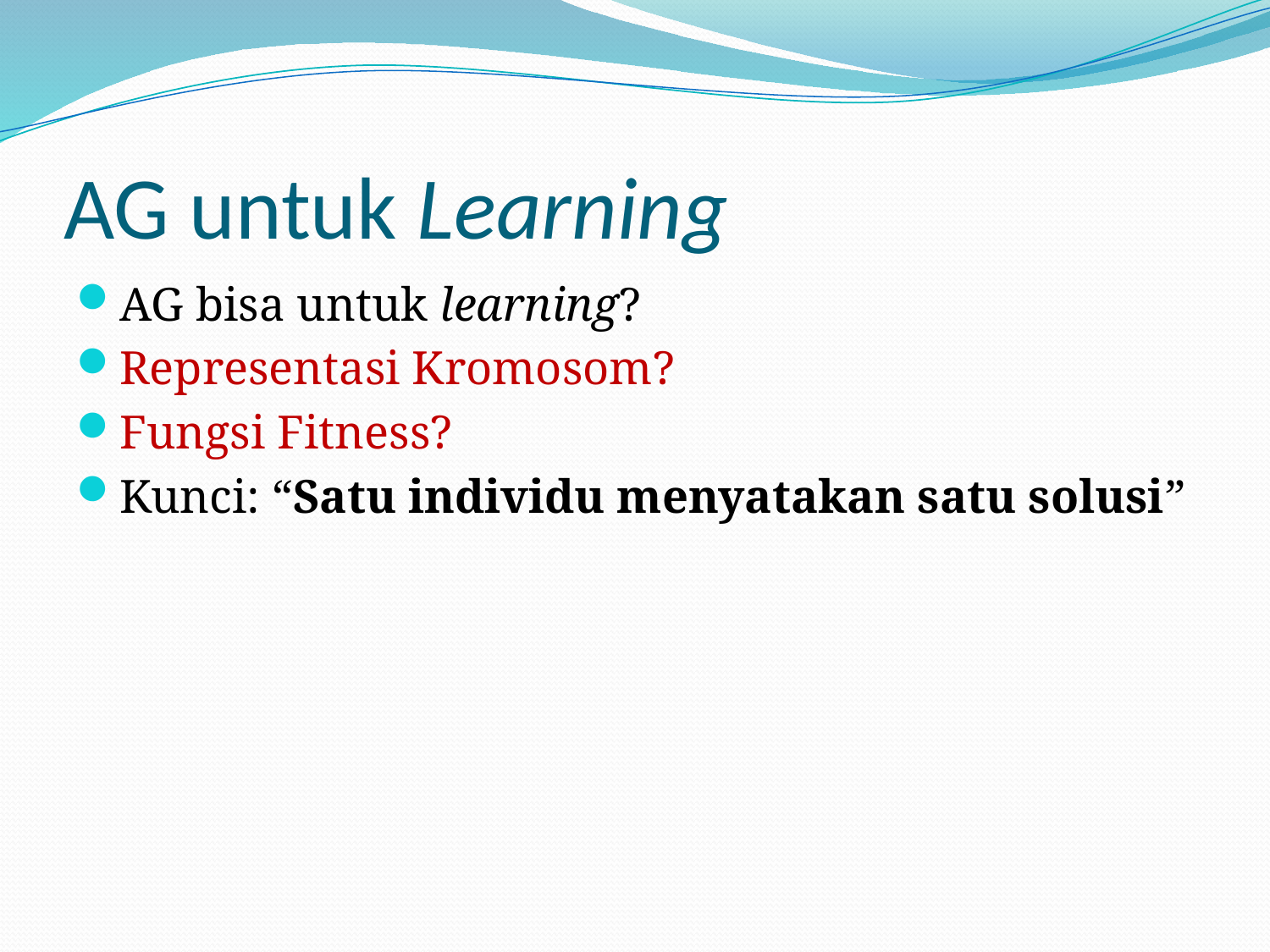

# AG untuk Learning
AG bisa untuk learning?
Representasi Kromosom?
Fungsi Fitness?
Kunci: “Satu individu menyatakan satu solusi”